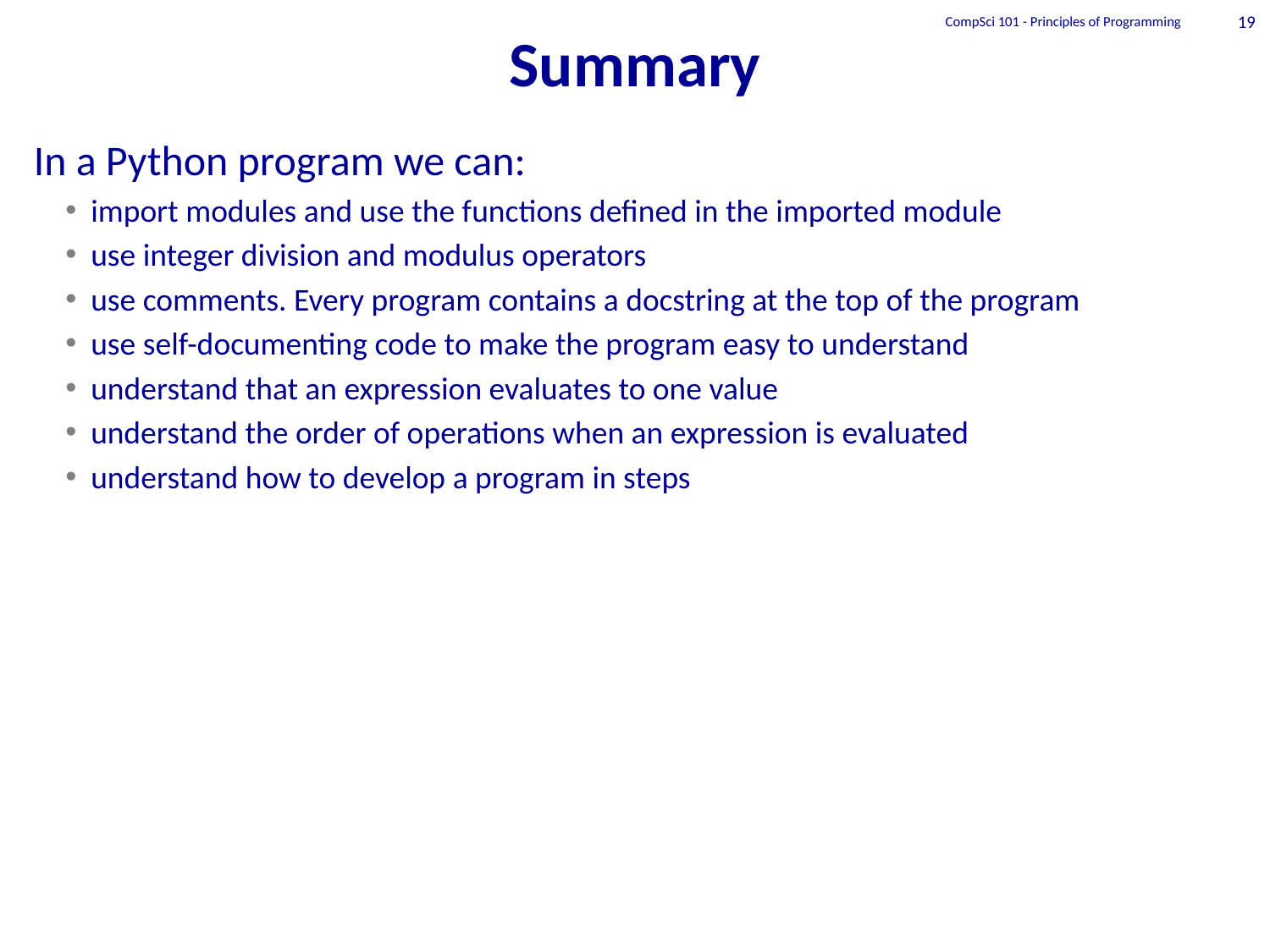

# Summary
CompSci 101 - Principles of Programming
19
In a Python program we can:
import modules and use the functions defined in the imported module
use integer division and modulus operators
use comments. Every program contains a docstring at the top of the program
use self-documenting code to make the program easy to understand
understand that an expression evaluates to one value
understand the order of operations when an expression is evaluated
understand how to develop a program in steps